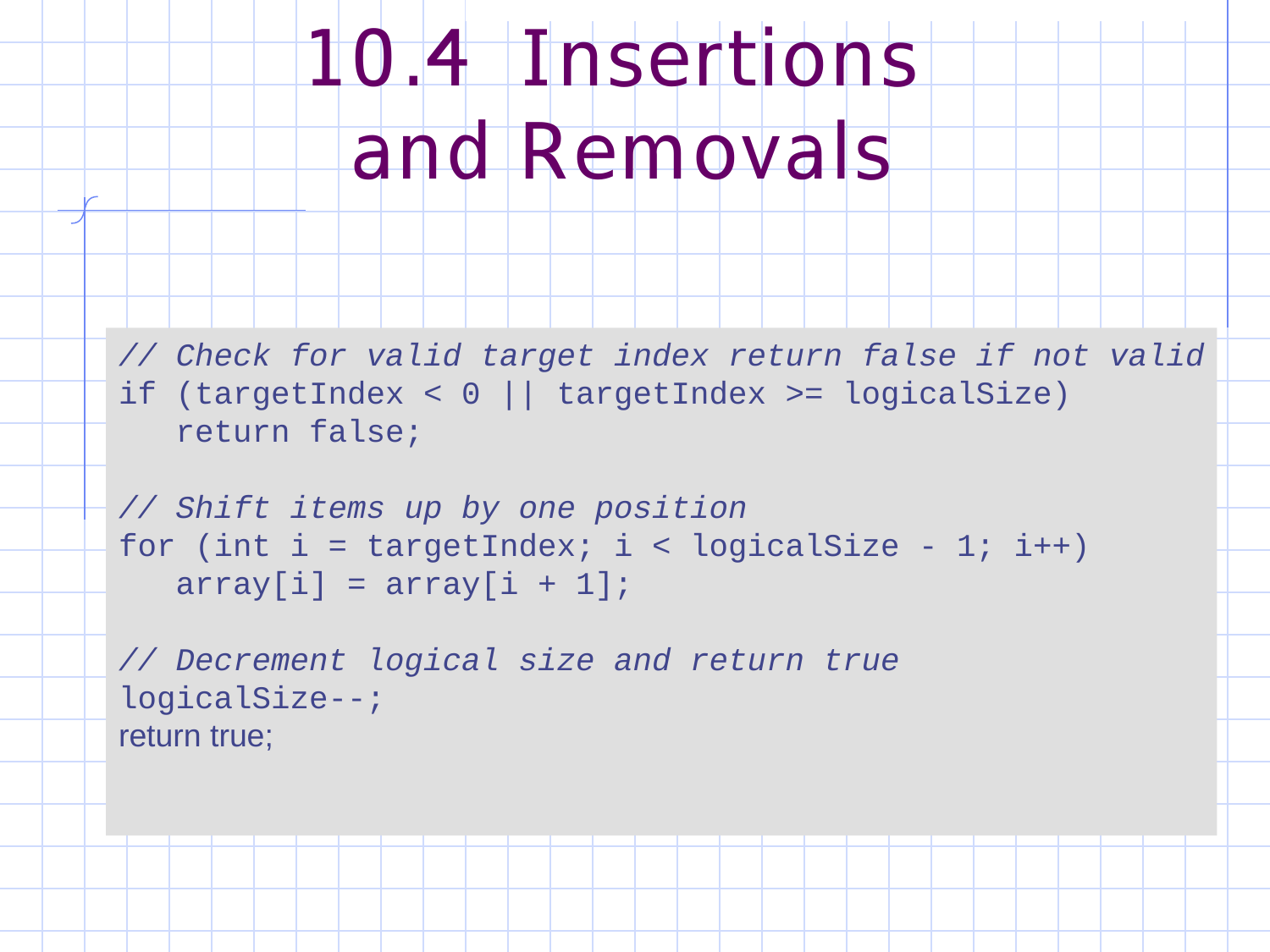

# 10.4  Insertions and Removals
// Check for valid target index return false if not valid
if (targetIndex < 0 || targetIndex >= logicalSize)
   return false;

// Shift items up by one position
for (int i = targetIndex; i < logicalSize - 1; i++)
   array[i] = array[i + 1];

// Decrement logical size and return true
logicalSize--;
return true;